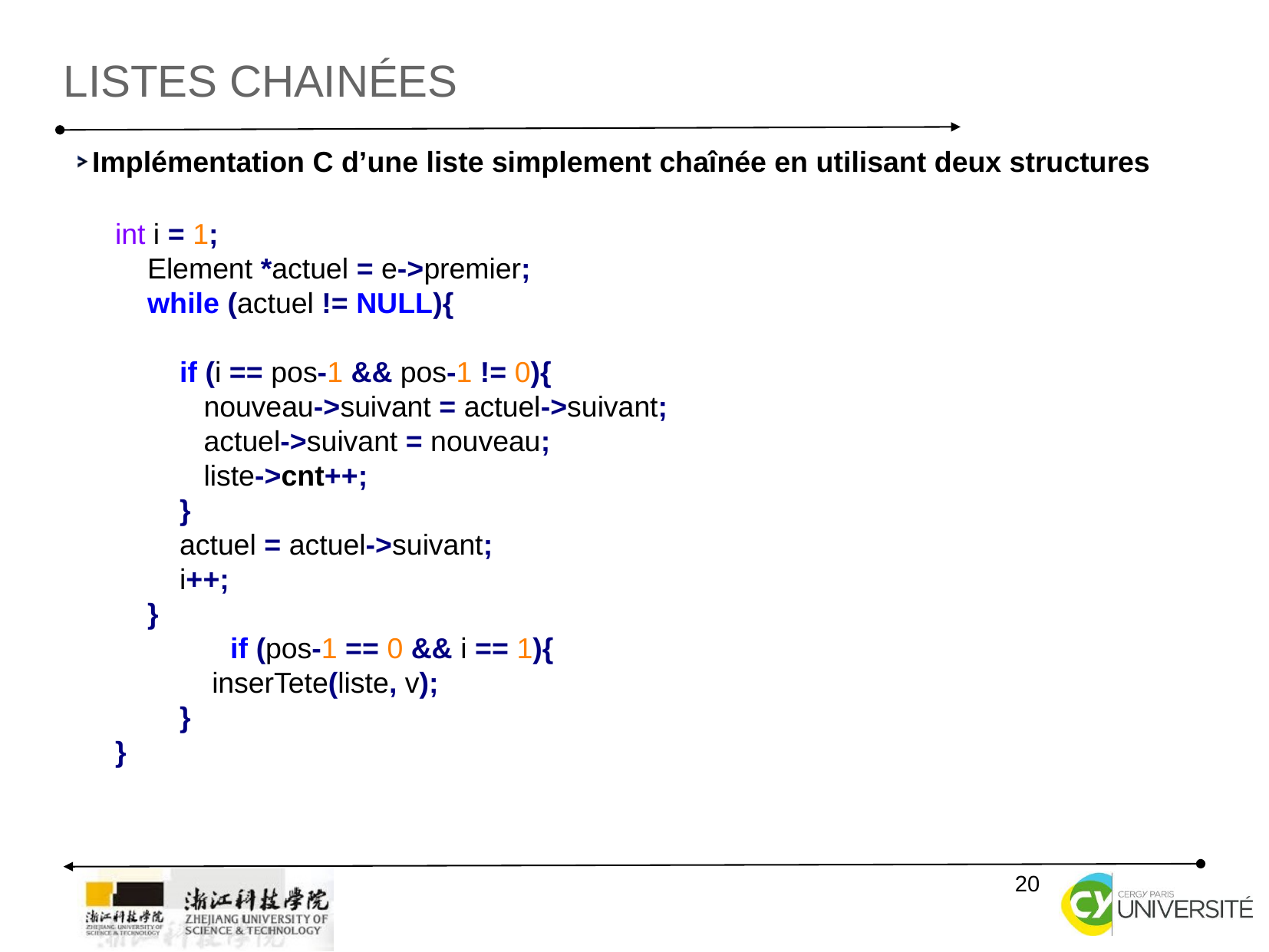

listes chainées
Implémentation C d’une liste simplement chaînée en utilisant deux structures
int i = 1;
    Element *actuel = e->premier;
    while (actuel != NULL){

        if (i == pos-1 && pos-1 != 0){
           nouveau->suivant = actuel->suivant;
           actuel->suivant = nouveau;
           liste->cnt++;
        }
        actuel = actuel->suivant;
        i++;
    }
	if (pos-1 == 0 && i == 1){
            inserTete(liste, v);
        }
}